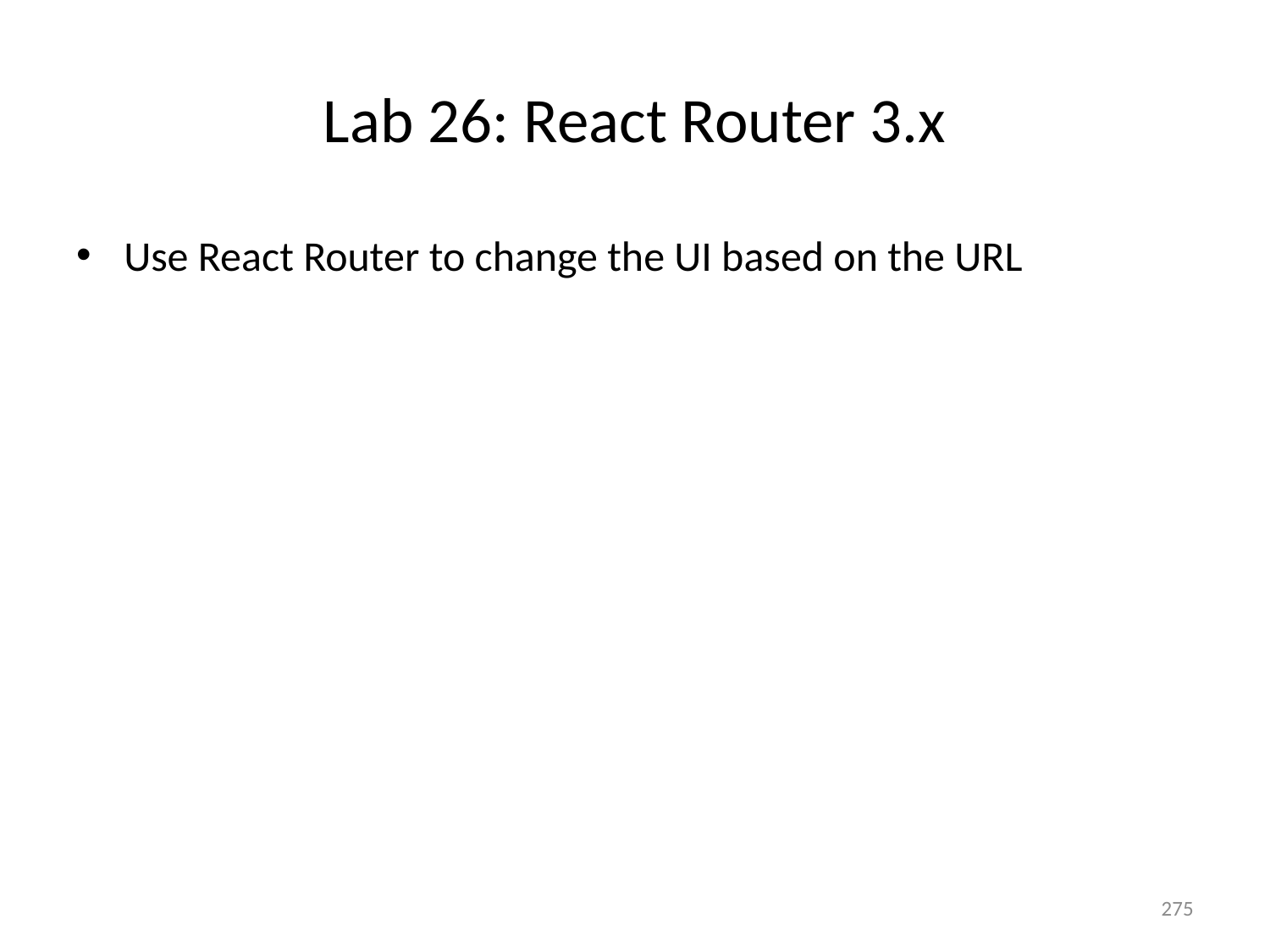

# Lab 26: React Router 3.x
Use React Router to change the UI based on the URL
275